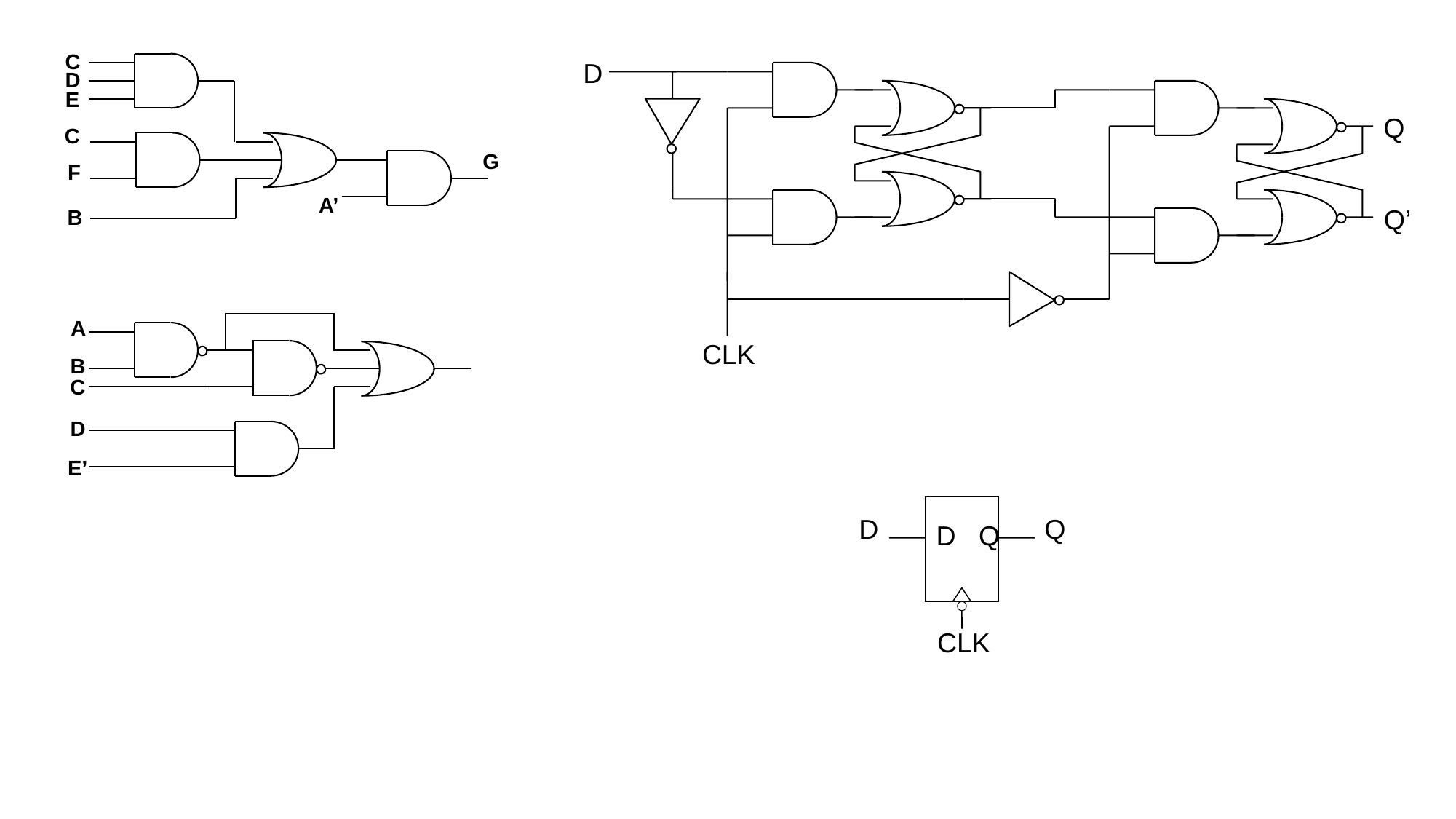

C
D

D

E

Q
C

G

F
A’
Q’

B

A

CLK

B
C
D

E’

D   Q

D
Q
CLK